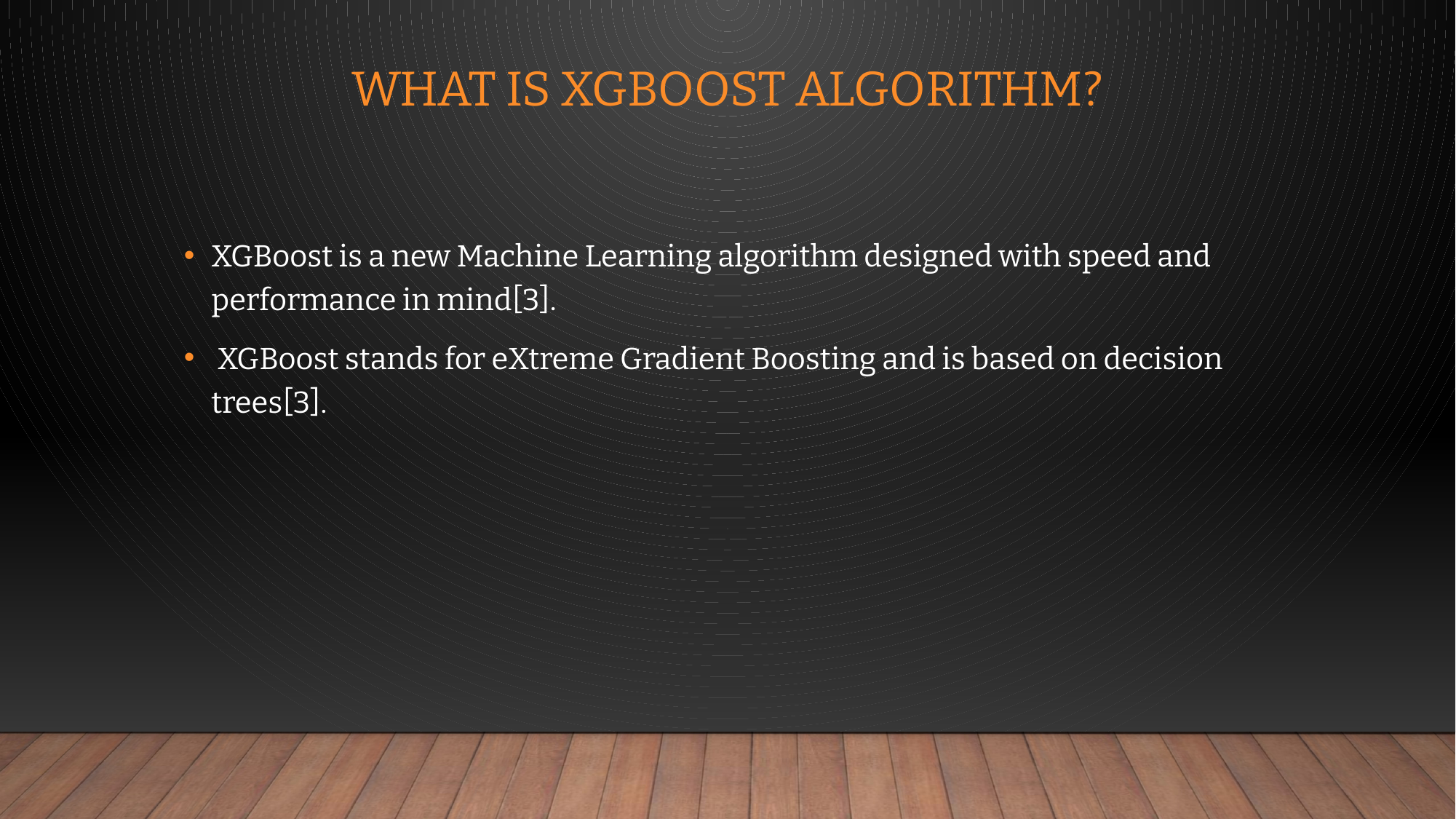

# What is XGBoost Algorithm?
XGBoost is a new Machine Learning algorithm designed with speed and performance in mind[3].
 XGBoost stands for eXtreme Gradient Boosting and is based on decision trees[3].